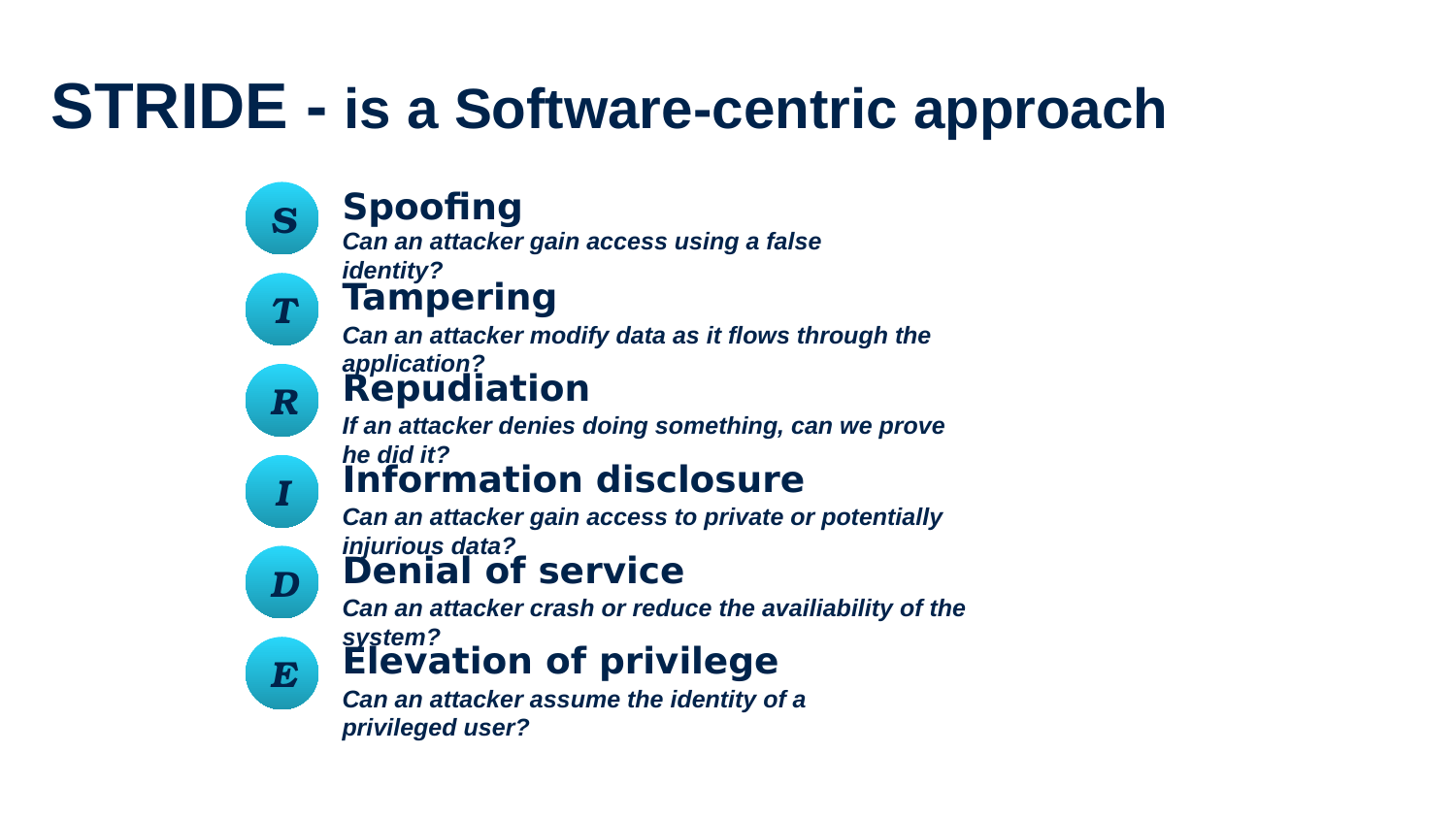

#
STRIDE - is a Software-centric approach
Spoofing
S
Can an attacker gain access using a false identity?
Tampering
T
Can an attacker modify data as it flows through the application?
Repudiation
R
If an attacker denies doing something, can we prove he did it?
Information disclosure
I
Can an attacker gain access to private or potentially injurious data?
Denial of service
D
Can an attacker crash or reduce the availiability of the system?
Elevation of privilege
E
Can an attacker assume the identity of a privileged user?